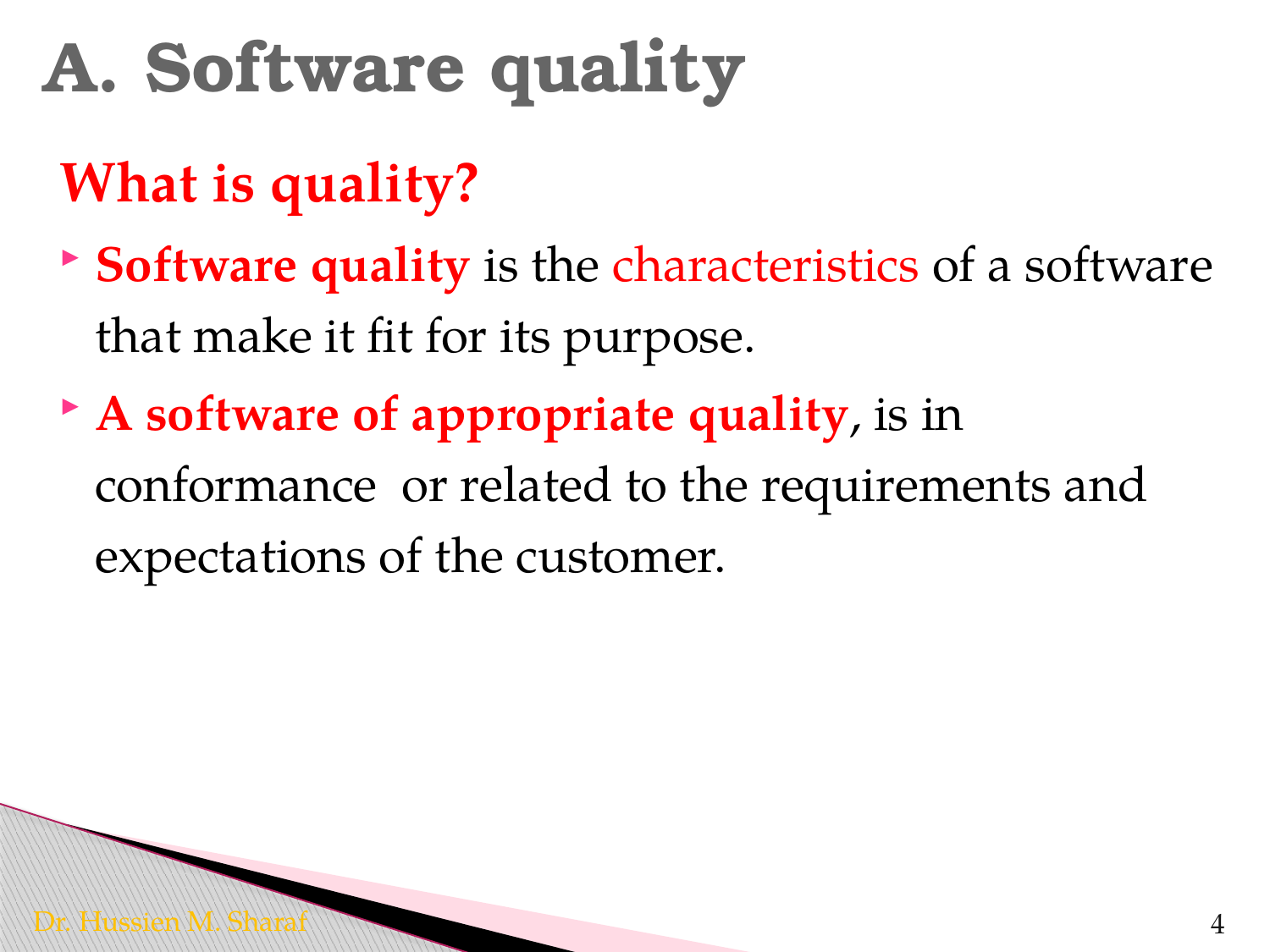

# A. Software quality
What is quality?
Software quality is the characteristics of a software that make it ﬁt for its purpose.
A software of appropriate quality, is in conformance  or related to the requirements and expectations of the customer.
Dr. Hussien M. Sharaf
4